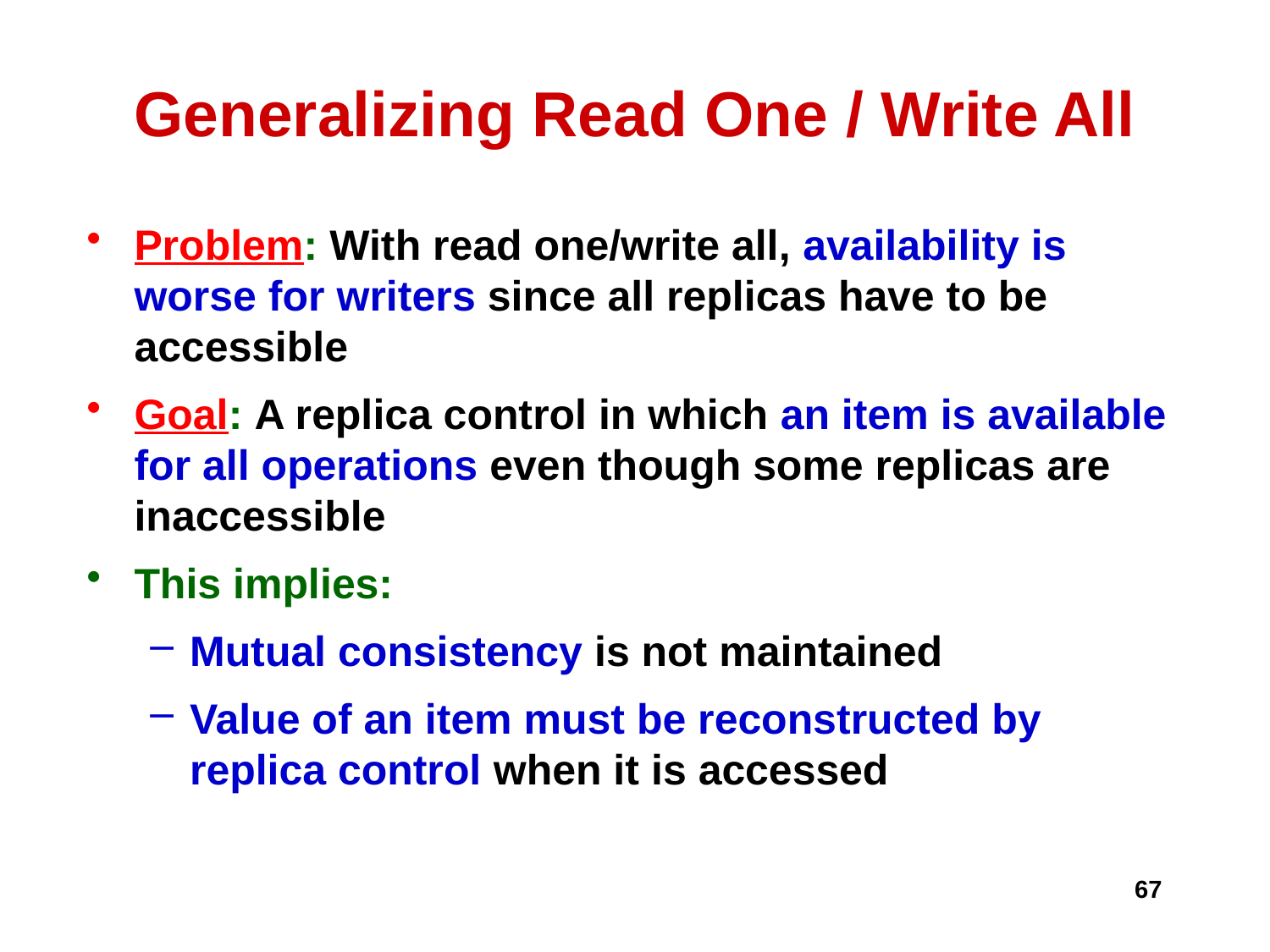

# Generalizing Read One / Write All
Problem: With read one/write all, availability is worse for writers since all replicas have to be accessible
Goal: A replica control in which an item is available for all operations even though some replicas are inaccessible
This implies:
Mutual consistency is not maintained
Value of an item must be reconstructed by replica control when it is accessed
67